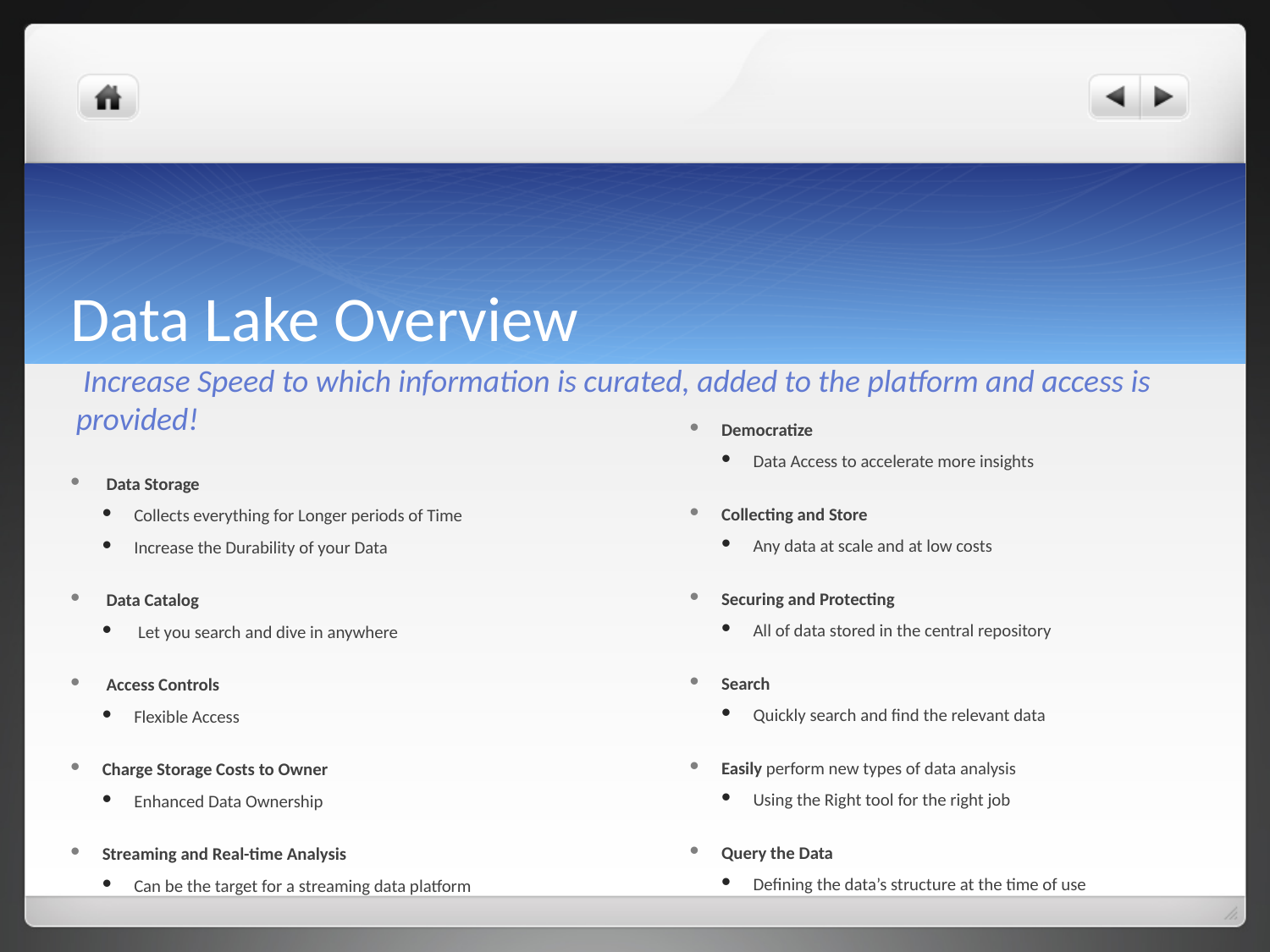

# Data Lake Overview
 Increase Speed to which information is curated, added to the platform and access is provided!

Democratize
Data Access to accelerate more insights
Collecting and Store
Any data at scale and at low costs
Securing and Protecting
All of data stored in the central repository
Search
Quickly search and find the relevant data
Easily perform new types of data analysis
Using the Right tool for the right job
Query the Data
Defining the data’s structure at the time of use

 Data Storage
Collects everything for Longer periods of Time
Increase the Durability of your Data
 Data Catalog
 Let you search and dive in anywhere
 Access Controls
Flexible Access
Charge Storage Costs to Owner
Enhanced Data Ownership
Streaming and Real-time Analysis
Can be the target for a streaming data platform